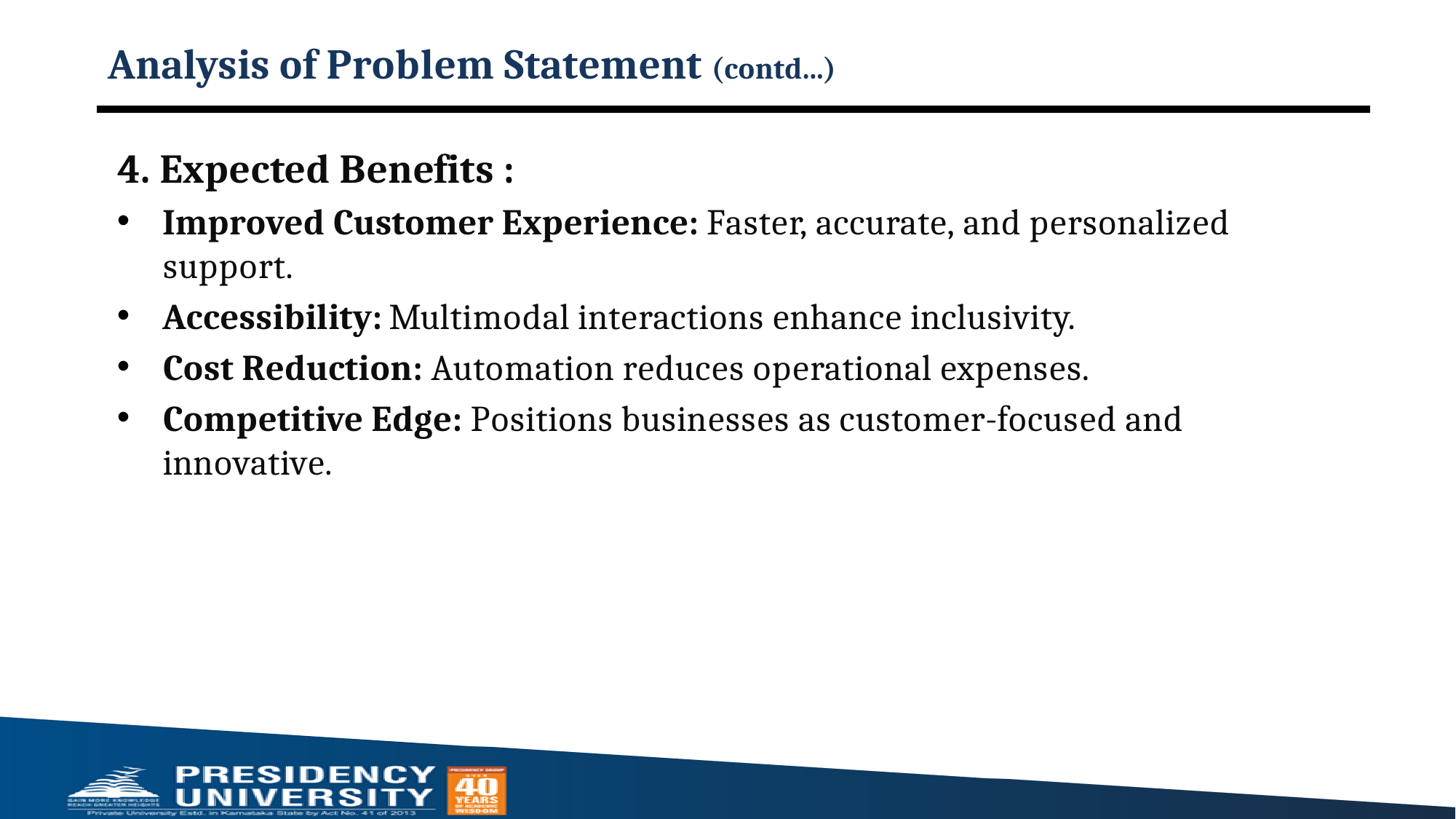

# Analysis of Problem Statement (contd...)
4. Expected Benefits :
Improved Customer Experience: Faster, accurate, and personalized support.
Accessibility: Multimodal interactions enhance inclusivity.
Cost Reduction: Automation reduces operational expenses.
Competitive Edge: Positions businesses as customer-focused and innovative.